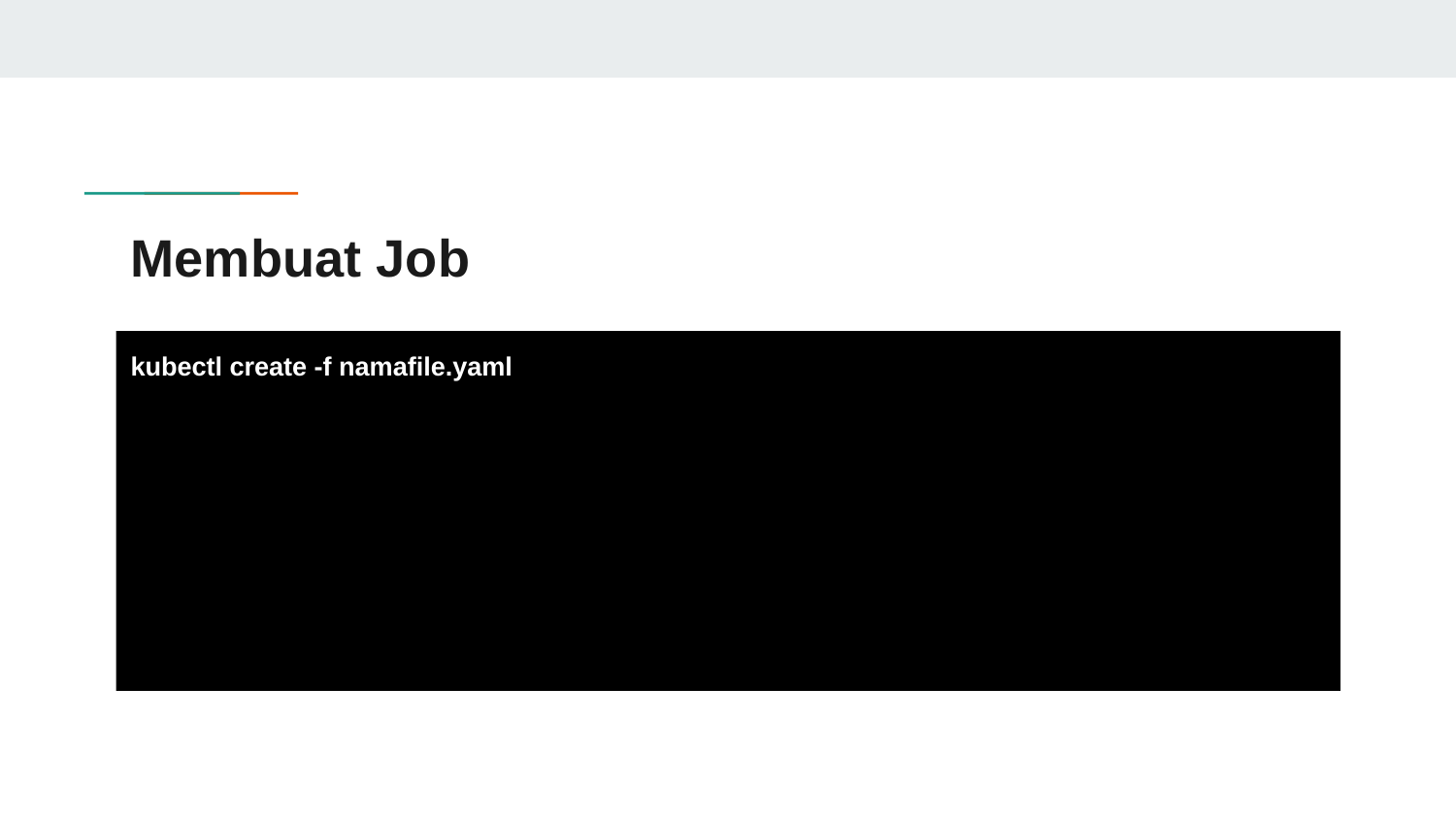

# Membuat Job

kubectl create -f namafile.yaml